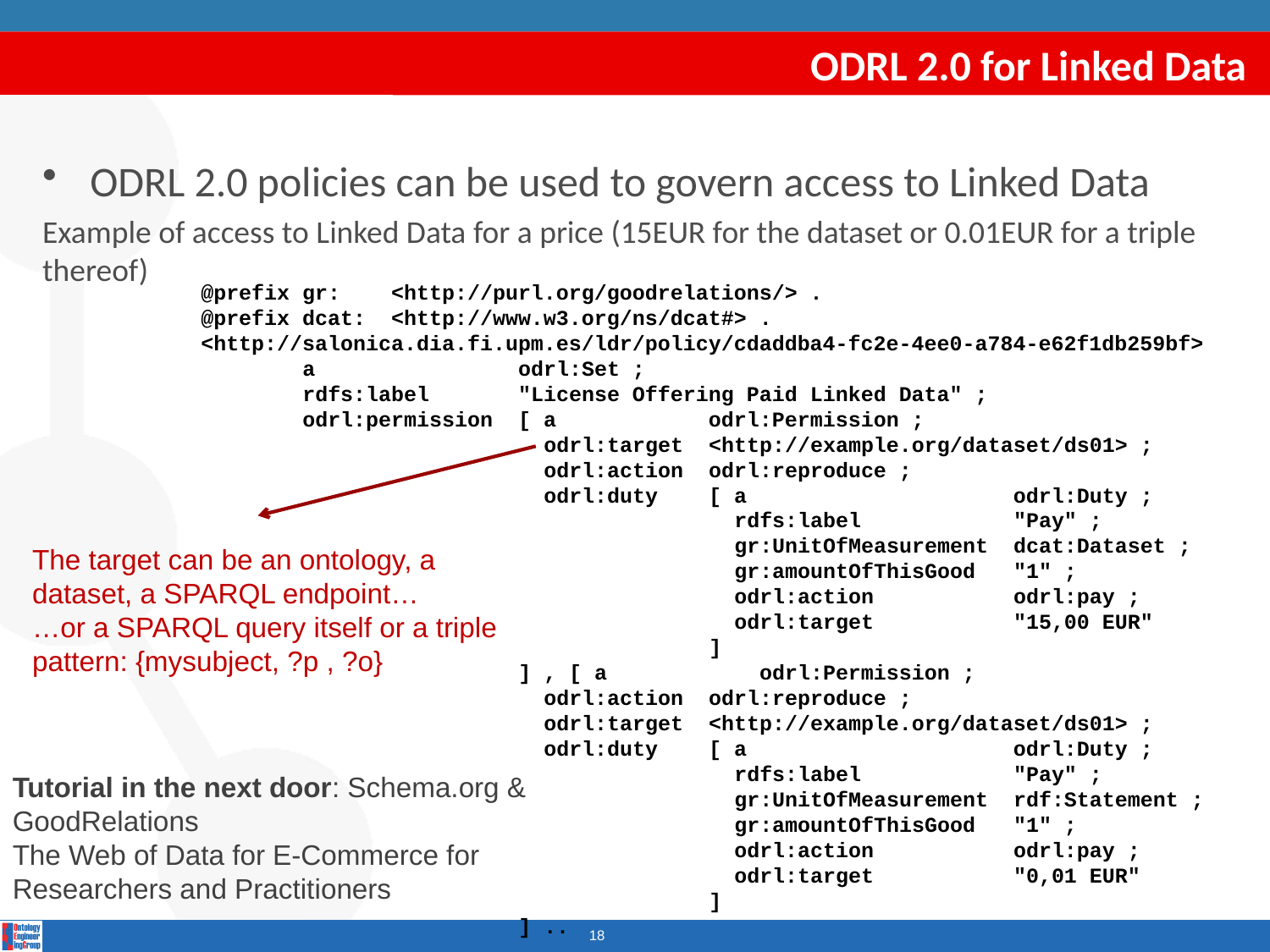

# ODRL 2.0 for Linked Data
ODRL 2.0 policies can be used to govern access to Linked Data
Example of access to Linked Data for a price (15EUR for the dataset or 0.01EUR for a triple thereof)

@prefix gr:    <http://purl.org/goodrelations/> .
@prefix dcat:  <http://www.w3.org/ns/dcat#> .
<http://salonica.dia.fi.upm.es/ldr/policy/cdaddba4-fc2e-4ee0-a784-e62f1db259bf>
        a                odrl:Set ;
        rdfs:label       "License Offering Paid Linked Data" ;
        odrl:permission  [ a            odrl:Permission ;
                           odrl:target  <http://example.org/dataset/ds01> ;
                           odrl:action  odrl:reproduce ;
                           odrl:duty    [ a                     odrl:Duty ;
                                          rdfs:label            "Pay" ;
                                          gr:UnitOfMeasurement  dcat:Dataset ;
                                          gr:amountOfThisGood   "1" ;
                                          odrl:action           odrl:pay ;
                                          odrl:target           "15,00 EUR"
                                        ]
                         ] , [ a            odrl:Permission ;
                           odrl:action  odrl:reproduce ;
                           odrl:target  <http://example.org/dataset/ds01> ;
                           odrl:duty    [ a                     odrl:Duty ;
                                          rdfs:label            "Pay" ;
                                          gr:UnitOfMeasurement  rdf:Statement ;
                                          gr:amountOfThisGood   "1" ;
                                          odrl:action           odrl:pay ;
                                          odrl:target           "0,01 EUR"
                                        ]
                         ] ..
The target can be an ontology, a dataset, a SPARQL endpoint…
…or a SPARQL query itself or a triple pattern: {mysubject, ?p , ?o}
Tutorial in the next door: Schema.org & GoodRelations
The Web of Data for E-Commerce for Researchers and Practitioners
18